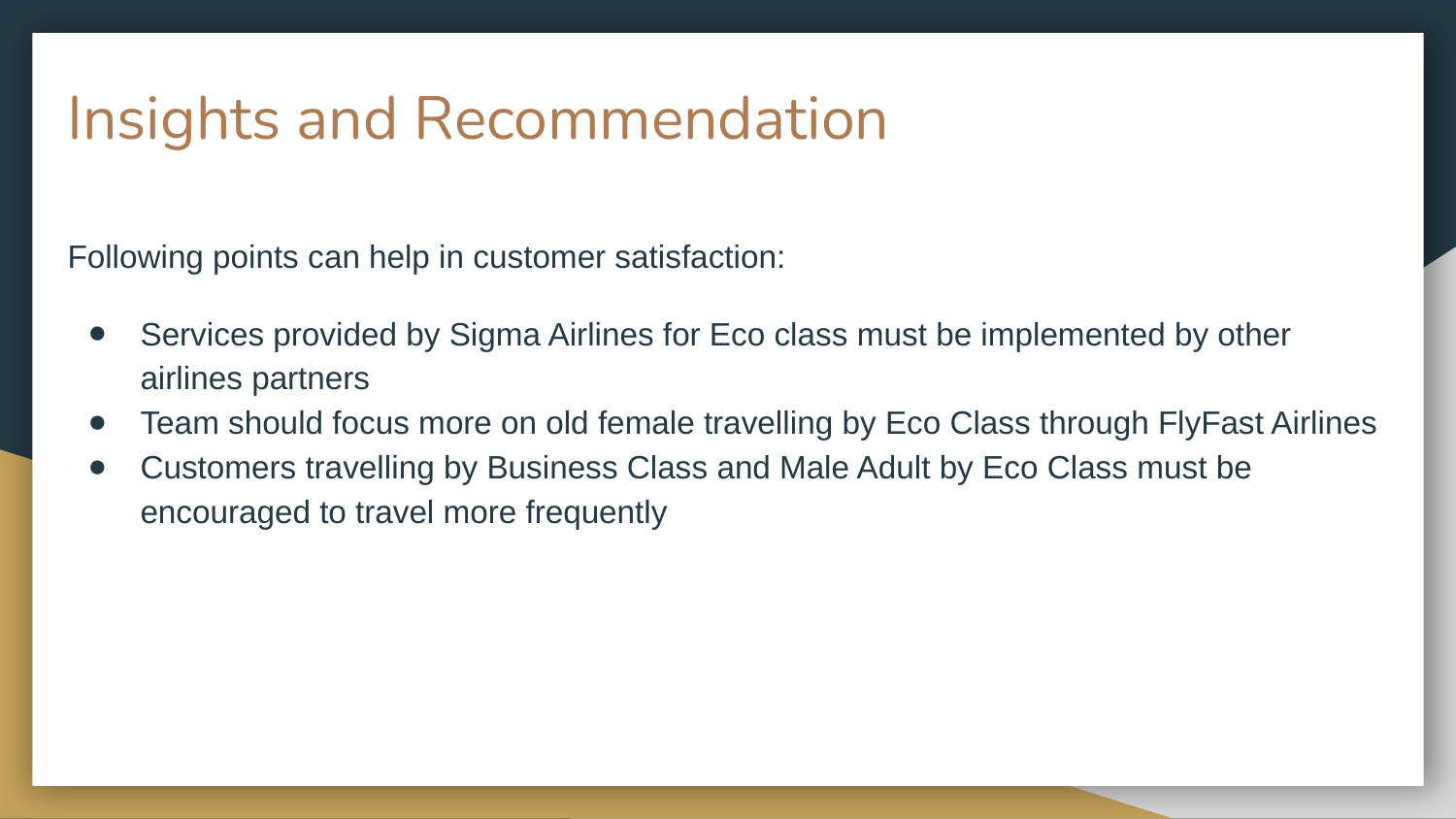

# Insights and Recommendation
Following points can help in customer satisfaction:
Services provided by Sigma Airlines for Eco class must be implemented by other airlines partners
Team should focus more on old female travelling by Eco Class through FlyFast Airlines
Customers travelling by Business Class and Male Adult by Eco Class must be encouraged to travel more frequently